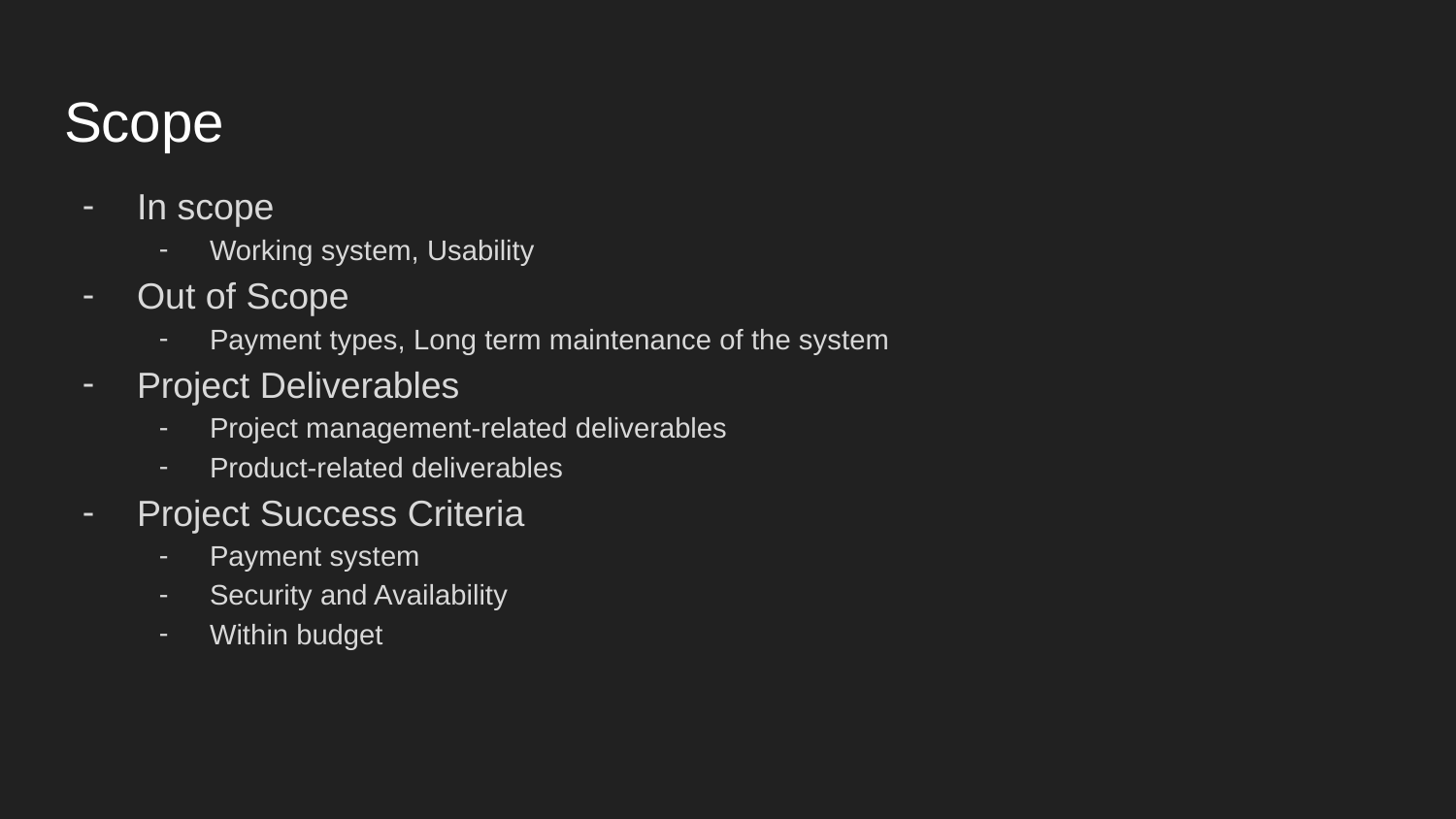

# Scope
In scope
Working system, Usability
Out of Scope
Payment types, Long term maintenance of the system
Project Deliverables
Project management-related deliverables
Product-related deliverables
Project Success Criteria
Payment system
Security and Availability
Within budget